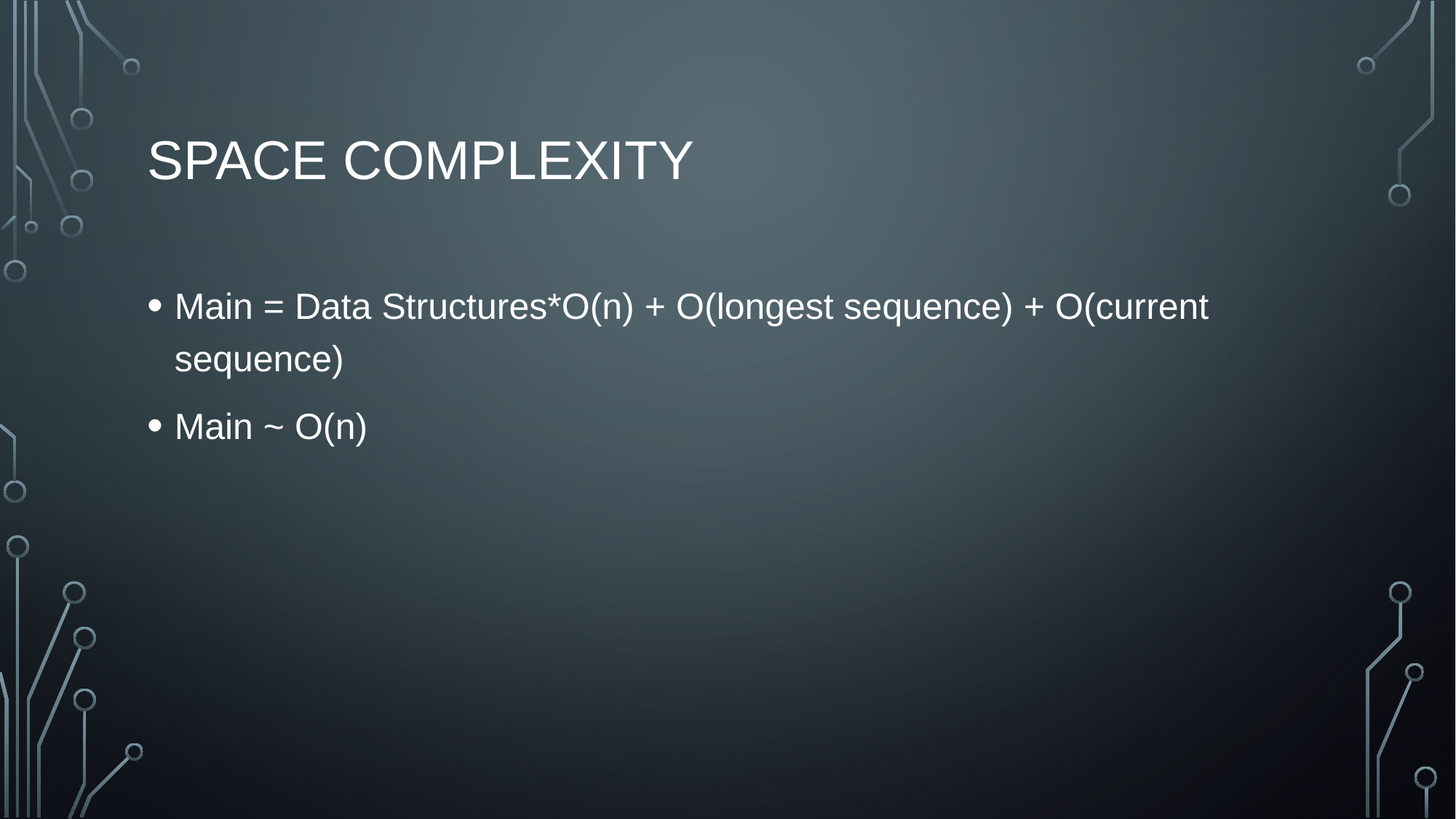

# Space Complexity
Main = Data Structures*O(n) + O(longest sequence) + O(current sequence)
Main ~ O(n)